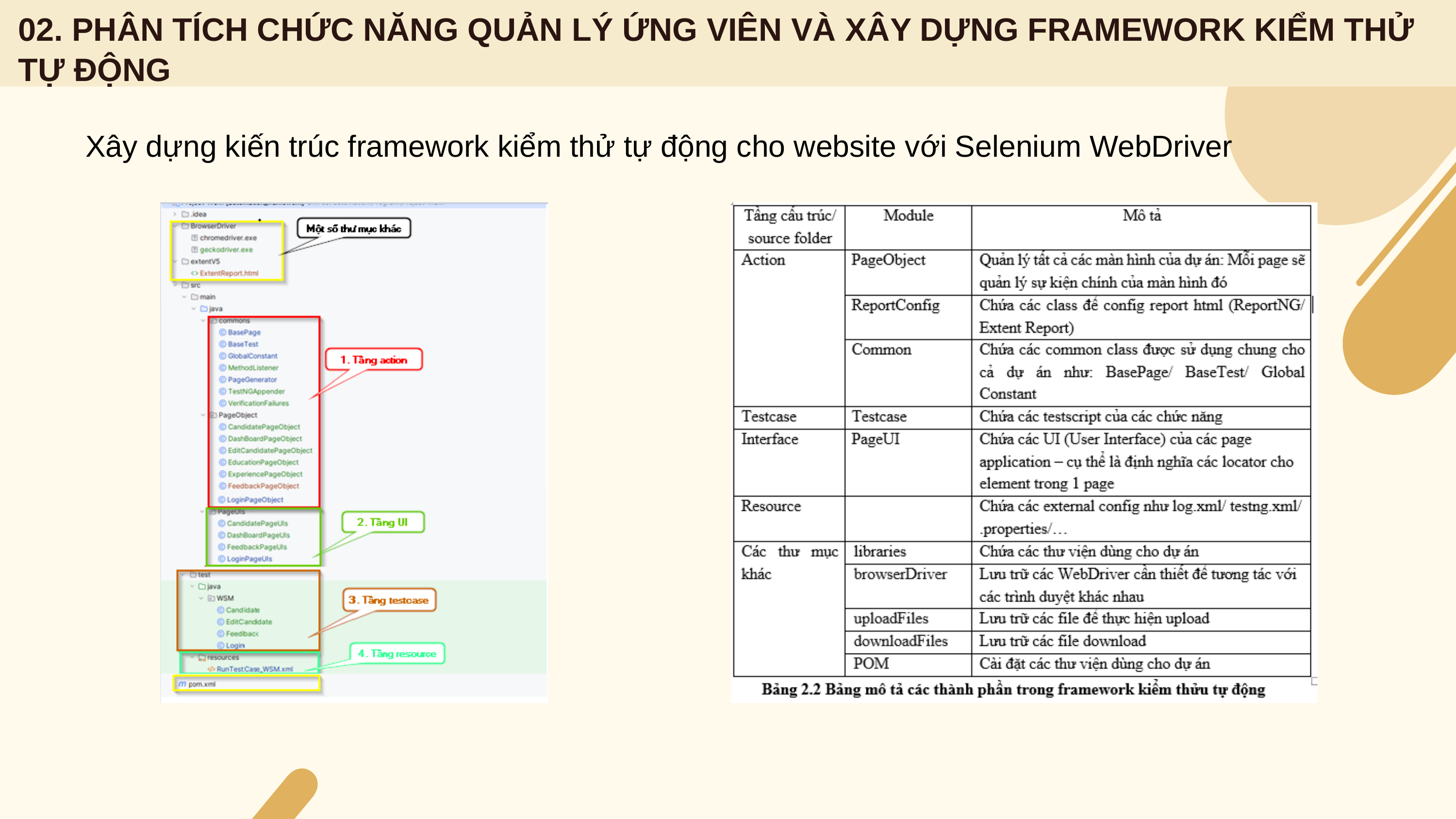

02. PHÂN TÍCH CHỨC NĂNG QUẢN LÝ ỨNG VIÊN VÀ XÂY DỰNG FRAMEWORK KIỂM THỬ TỰ ĐỘNG
Xây dựng kiến trúc framework kiểm thử tự động cho website với Selenium WebDriver